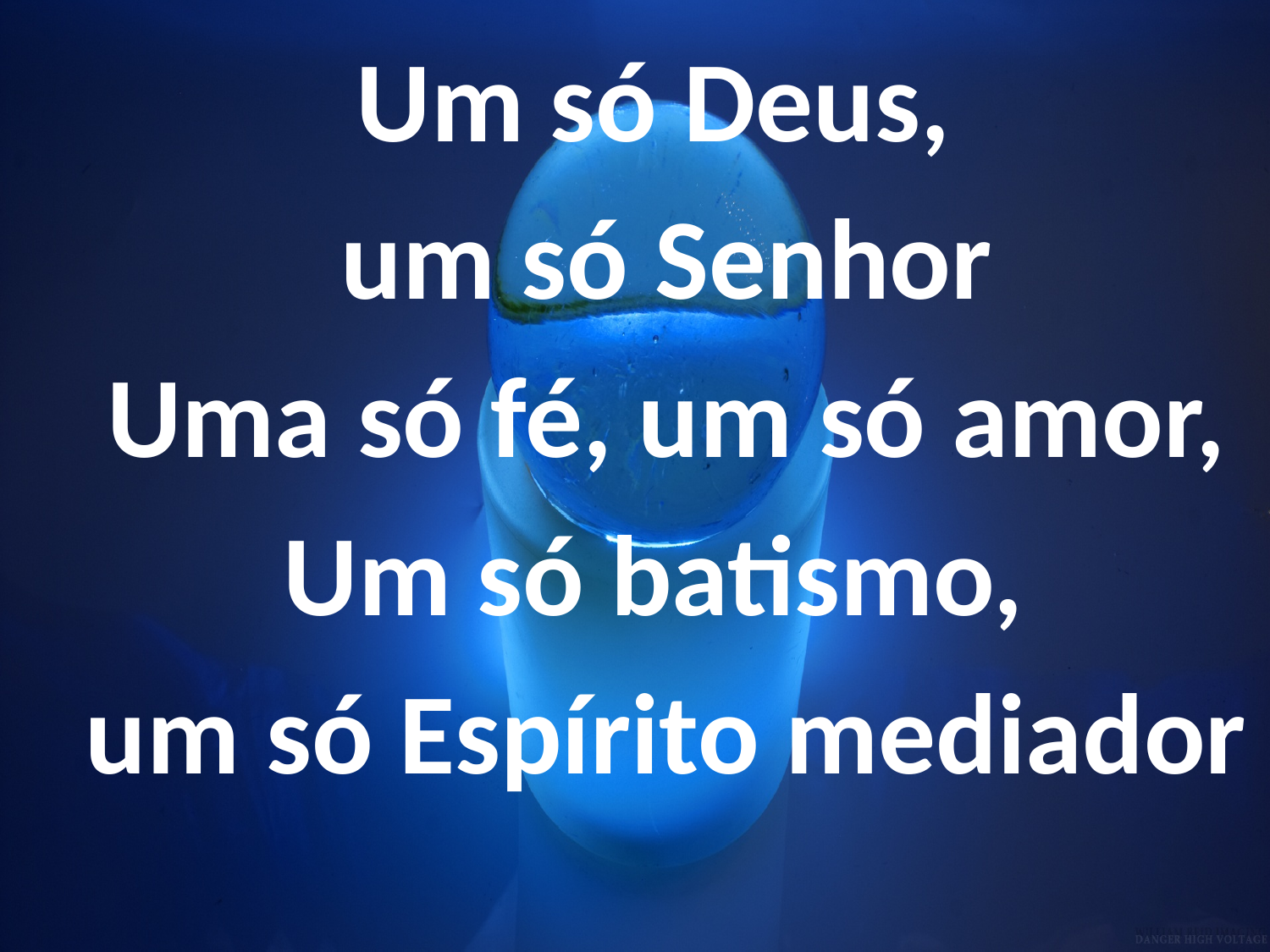

Um só Deus,
um só Senhor
Uma só fé, um só amor,
Um só batismo,
um só Espírito mediador